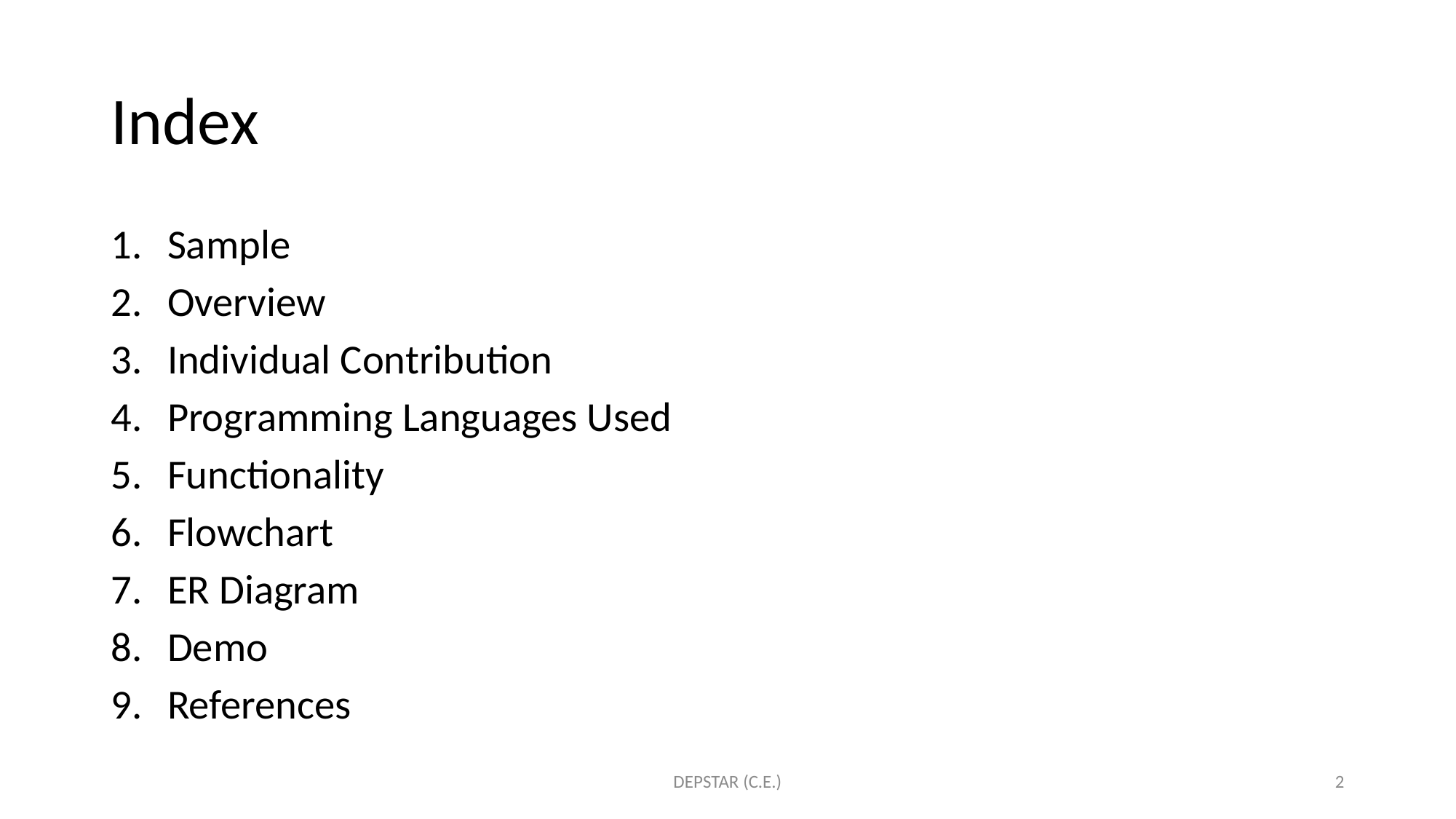

# Index
Sample
Overview
Individual Contribution
Programming Languages Used
Functionality
Flowchart
ER Diagram
Demo
References

DEPSTAR (C.E.)
2